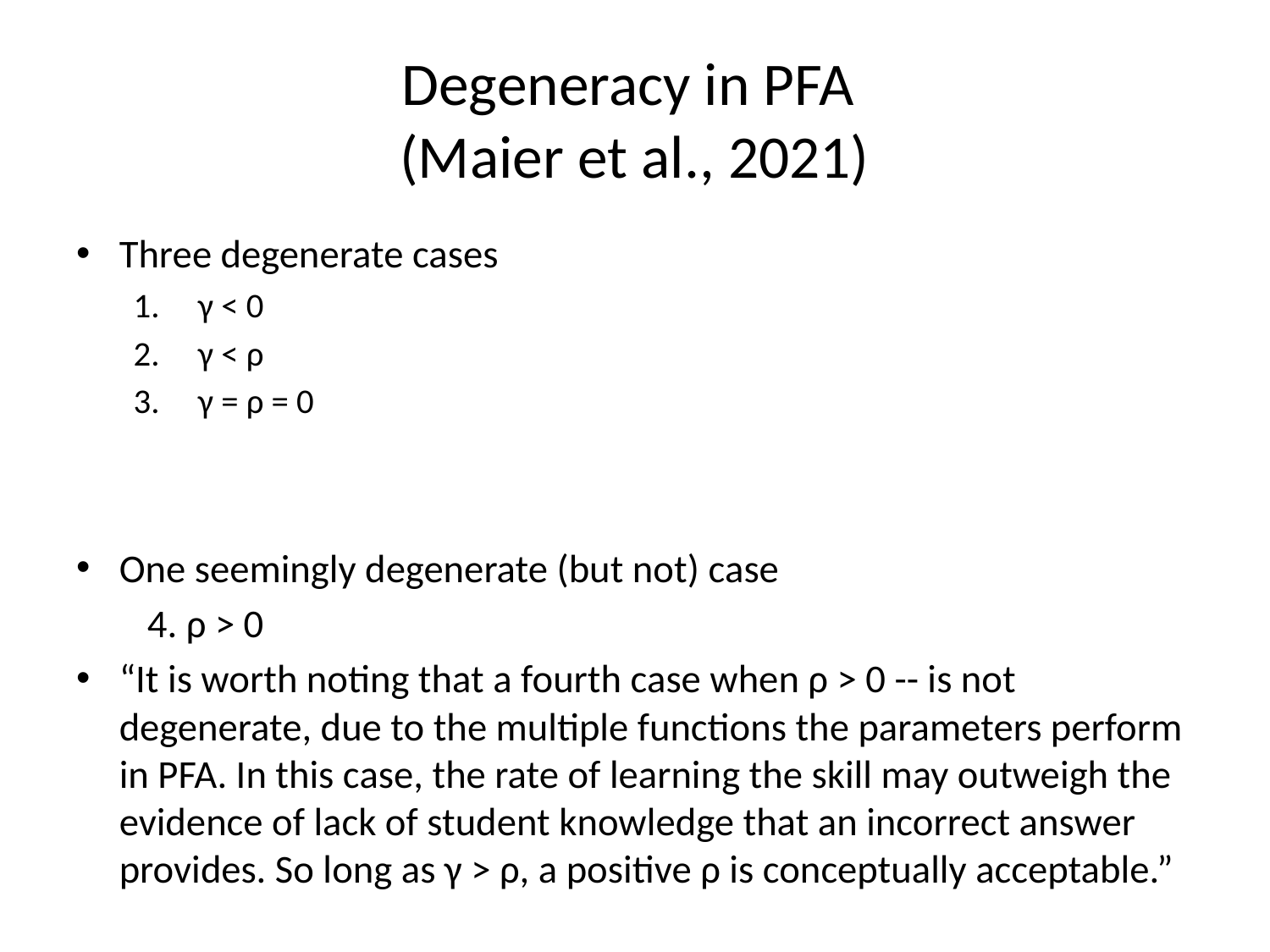

# Degeneracy in PFA (Maier et al., 2021)
Three degenerate cases
γ < 0
γ < ρ
γ = ρ = 0

One seemingly degenerate (but not) case
        4. ρ > 0
“It is worth noting that a fourth case when ρ > 0 -- is not degenerate, due to the multiple functions the parameters perform in PFA. In this case, the rate of learning the skill may outweigh the evidence of lack of student knowledge that an incorrect answer provides. So long as γ > ρ, a positive ρ is conceptually acceptable.”